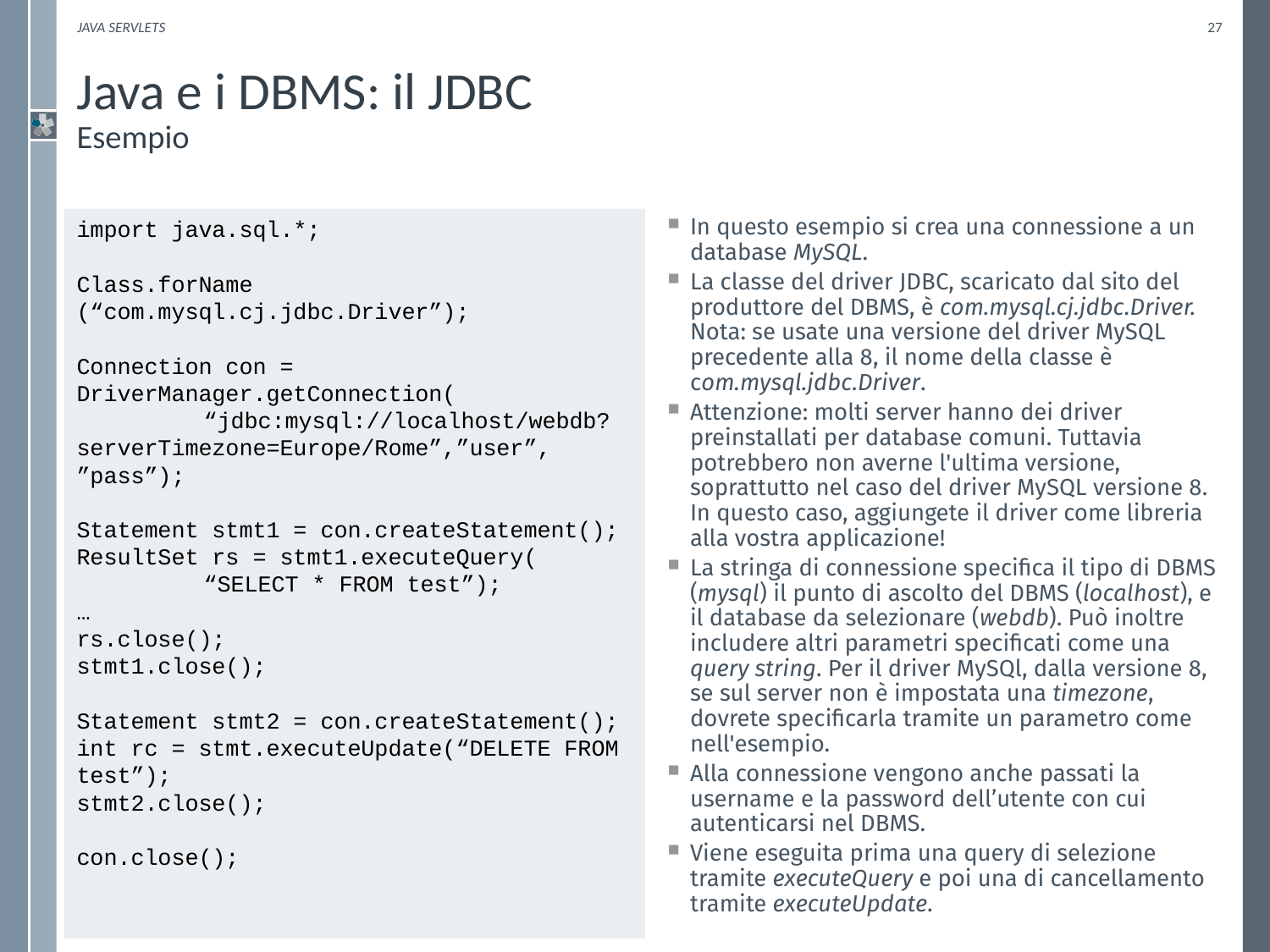

Java Servlets
27
# Java e i DBMS: il JDBC Esempio
In questo esempio si crea una connessione a un database MySQL.
La classe del driver JDBC, scaricato dal sito del produttore del DBMS, è com.mysql.cj.jdbc.Driver. Nota: se usate una versione del driver MySQL precedente alla 8, il nome della classe è com.mysql.jdbc.Driver.
Attenzione: molti server hanno dei driver preinstallati per database comuni. Tuttavia potrebbero non averne l'ultima versione, soprattutto nel caso del driver MySQL versione 8. In questo caso, aggiungete il driver come libreria alla vostra applicazione!
La stringa di connessione specifica il tipo di DBMS (mysql) il punto di ascolto del DBMS (localhost), e il database da selezionare (webdb). Può inoltre includere altri parametri specificati come una query string. Per il driver MySQl, dalla versione 8, se sul server non è impostata una timezone, dovrete specificarla tramite un parametro come nell'esempio.
Alla connessione vengono anche passati la username e la password dell’utente con cui autenticarsi nel DBMS.
Viene eseguita prima una query di selezione tramite executeQuery e poi una di cancellamento tramite executeUpdate.

import java.sql.*;

Class.forName (“com.mysql.cj.jdbc.Driver”);

Connection con = DriverManager.getConnection(
	“jdbc:mysql://localhost/webdb?serverTimezone=Europe/Rome”,”user”, ”pass”);

Statement stmt1 = con.createStatement();
ResultSet rs = stmt1.executeQuery(
	“SELECT * FROM test”);
…
rs.close();
stmt1.close();

Statement stmt2 = con.createStatement();
int rc = stmt.executeUpdate(“DELETE FROM test”);
stmt2.close();

con.close();